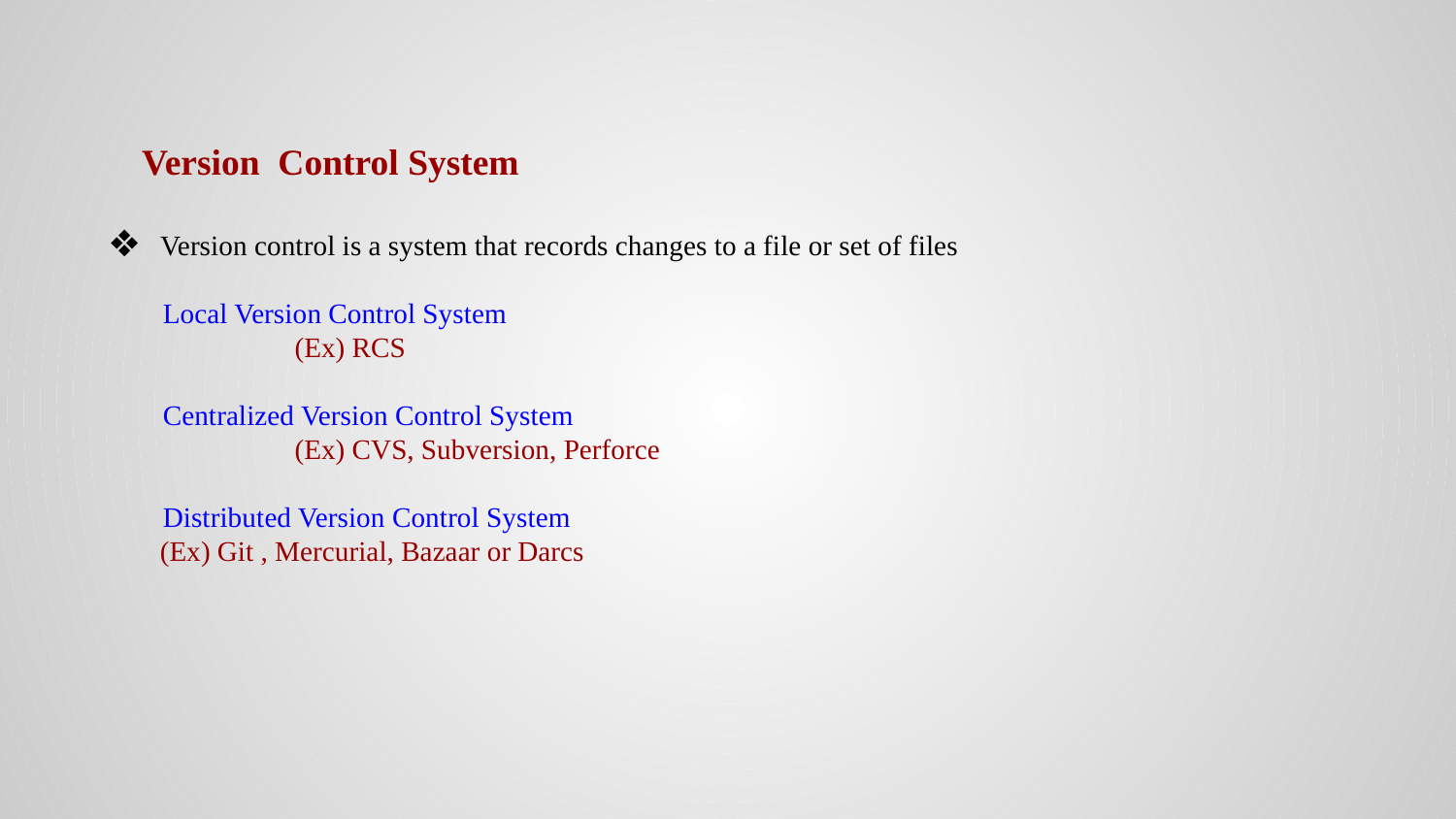

# Version  Control System
Version control is a system that records changes to a file or set of files

   Local Version Control System
    	 (Ex) RCS

   Centralized Version Control System
    	 (Ex) CVS, Subversion, Perforce

   Distributed Version Control System
      (Ex) Git , Mercurial, Bazaar or Darcs